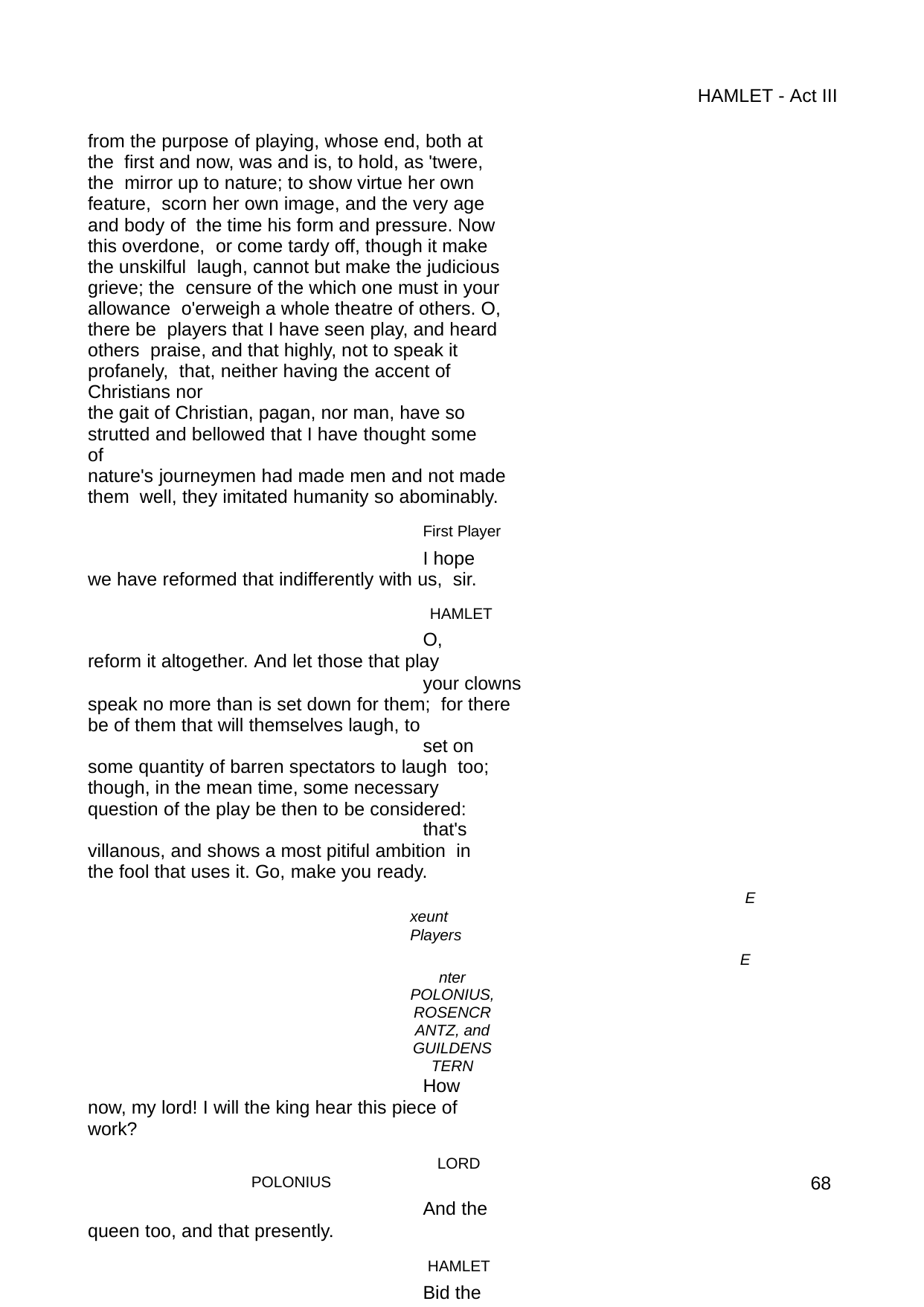

HAMLET - Act III

from the purpose of playing, whose end, both at the  first and now, was and is, to hold, as 'twere, the  mirror up to nature; to show virtue her own feature,  scorn her own image, and the very age and body of  the time his form and pressure. Now this overdone,  or come tardy off, though it make the unskilful  laugh, cannot but make the judicious grieve; the  censure of the which one must in your allowance  o'erweigh a whole theatre of others. O, there be  players that I have seen play, and heard others  praise, and that highly, not to speak it profanely,  that, neither having the accent of Christians nor
the gait of Christian, pagan, nor man, have so  strutted and bellowed that I have thought some of
nature's journeymen had made men and not made them  well, they imitated humanity so abominably.
First Player
I hope we have reformed that indifferently with us,  sir.
HAMLET
O, reform it altogether. And let those that play
your clowns speak no more than is set down for them;  for there be of them that will themselves laugh, to
set on some quantity of barren spectators to laugh  too; though, in the mean time, some necessary  question of the play be then to be considered:
that's villanous, and shows a most pitiful ambition  in the fool that uses it. Go, make you ready.
Exeunt Players
Enter POLONIUS, ROSENCRANTZ, and GUILDENSTERN
How now, my lord! I will the king hear this piece of work?
LORD POLONIUS
And the queen too, and that presently.
HAMLET
Bid the players make haste.
Exit POLONIUS
Will you two help to hasten them?
ROSENCRANTZ

GUILDENSTERN
We will, my lord.
Exeunt ROSENCRANTZ and GUILDENSTERN
HAMLET
68